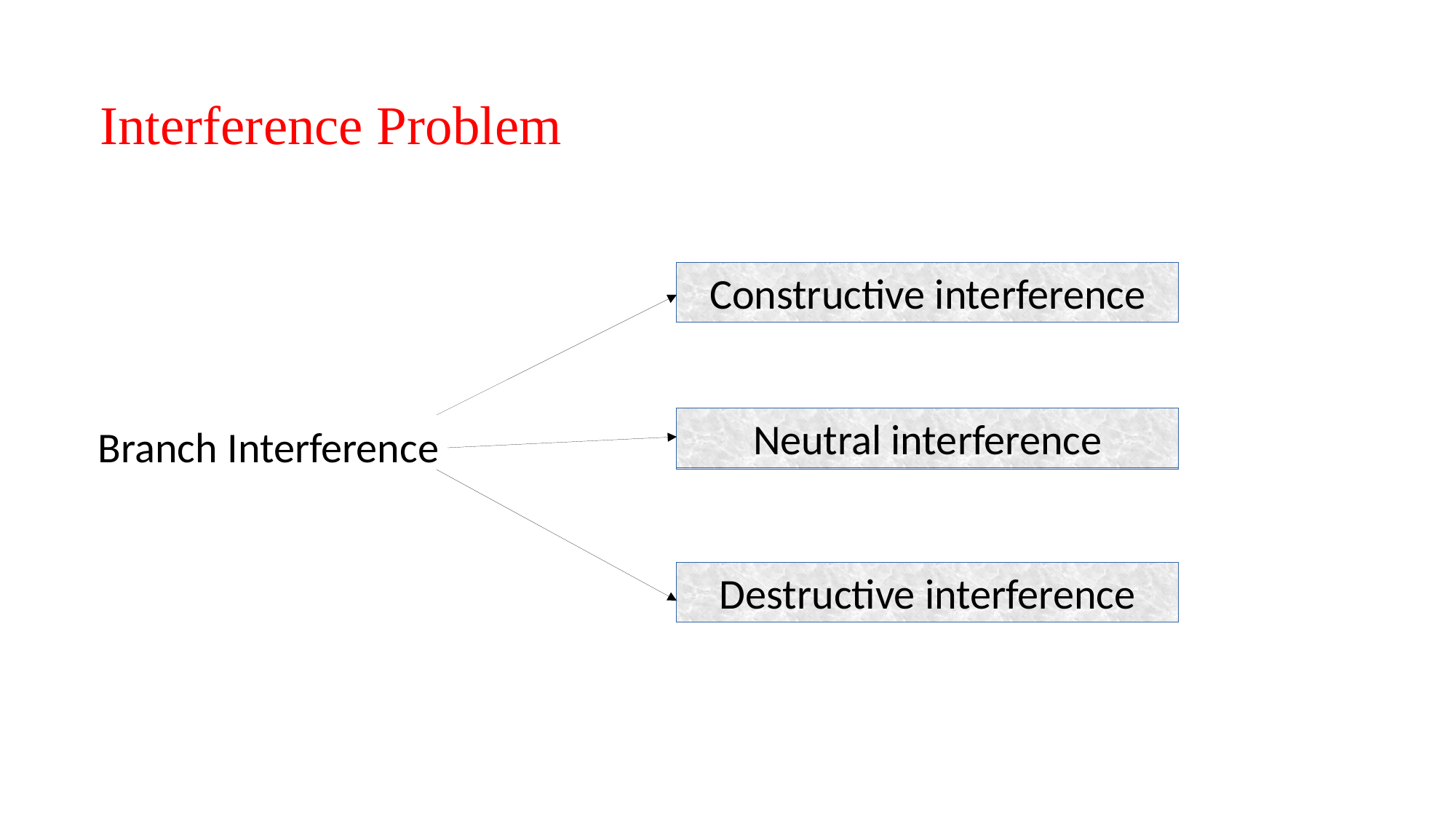

Interference Problem
Constructive interference

Neutral interference
Neutral interference
Branch Interference

Destructive interference